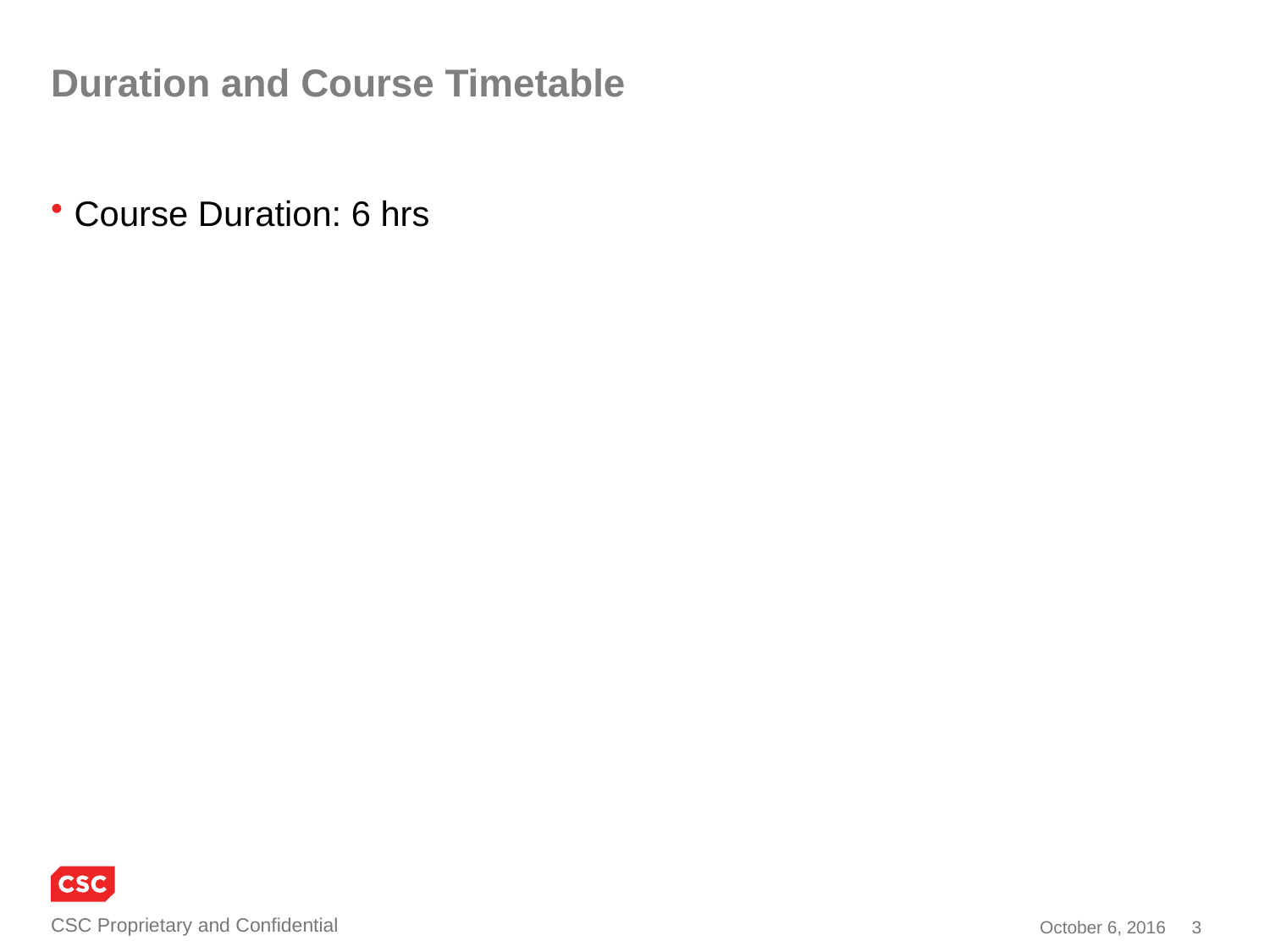

# Duration and Course Timetable
Course Duration: 6 hrs